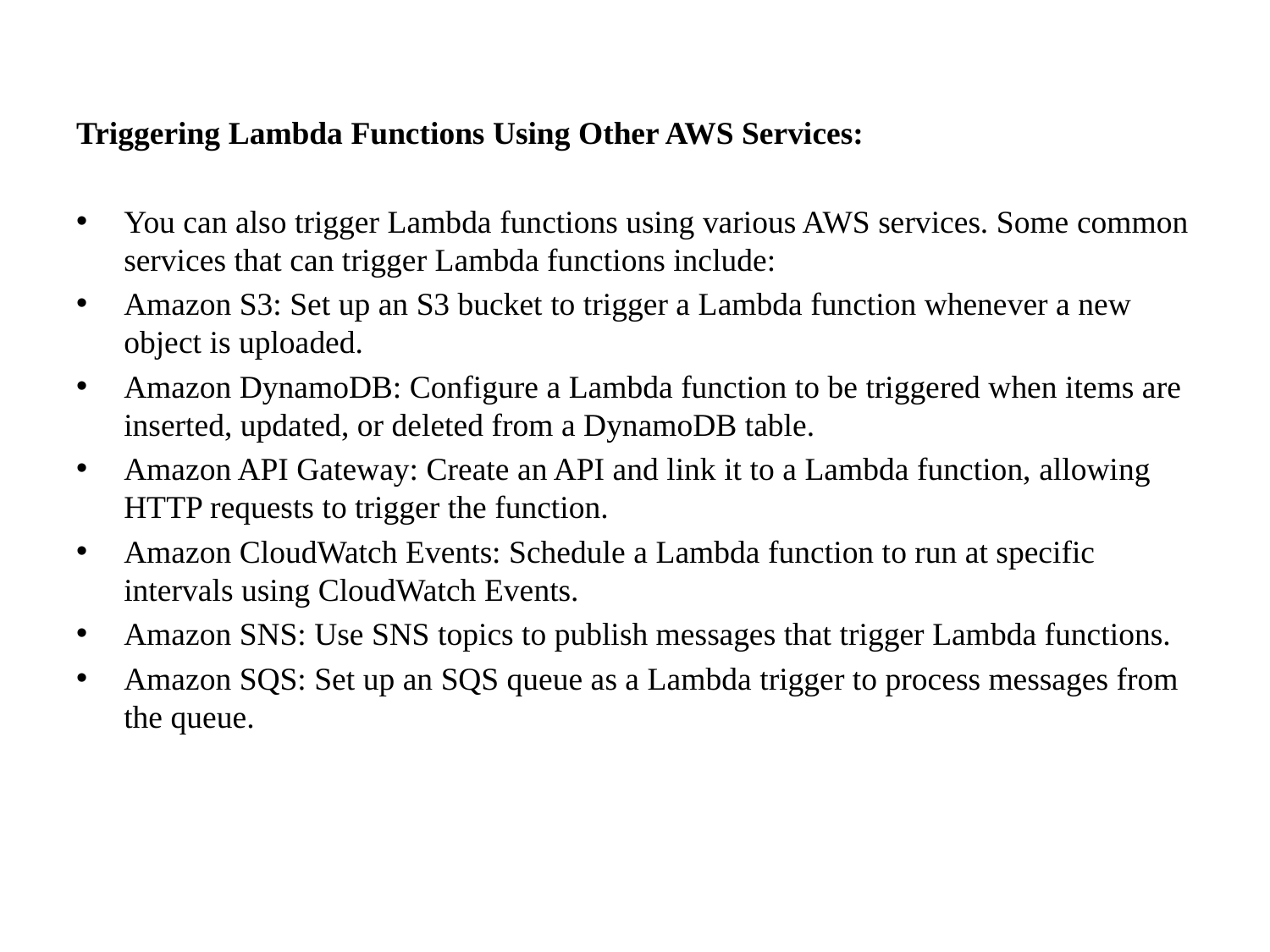

Triggering Lambda Functions Using Other AWS Services:

You can also trigger Lambda functions using various AWS services. Some common services that can trigger Lambda functions include:
Amazon S3: Set up an S3 bucket to trigger a Lambda function whenever a new object is uploaded.
Amazon DynamoDB: Configure a Lambda function to be triggered when items are inserted, updated, or deleted from a DynamoDB table.
Amazon API Gateway: Create an API and link it to a Lambda function, allowing HTTP requests to trigger the function.
Amazon CloudWatch Events: Schedule a Lambda function to run at specific intervals using CloudWatch Events.
Amazon SNS: Use SNS topics to publish messages that trigger Lambda functions.
Amazon SQS: Set up an SQS queue as a Lambda trigger to process messages from the queue.